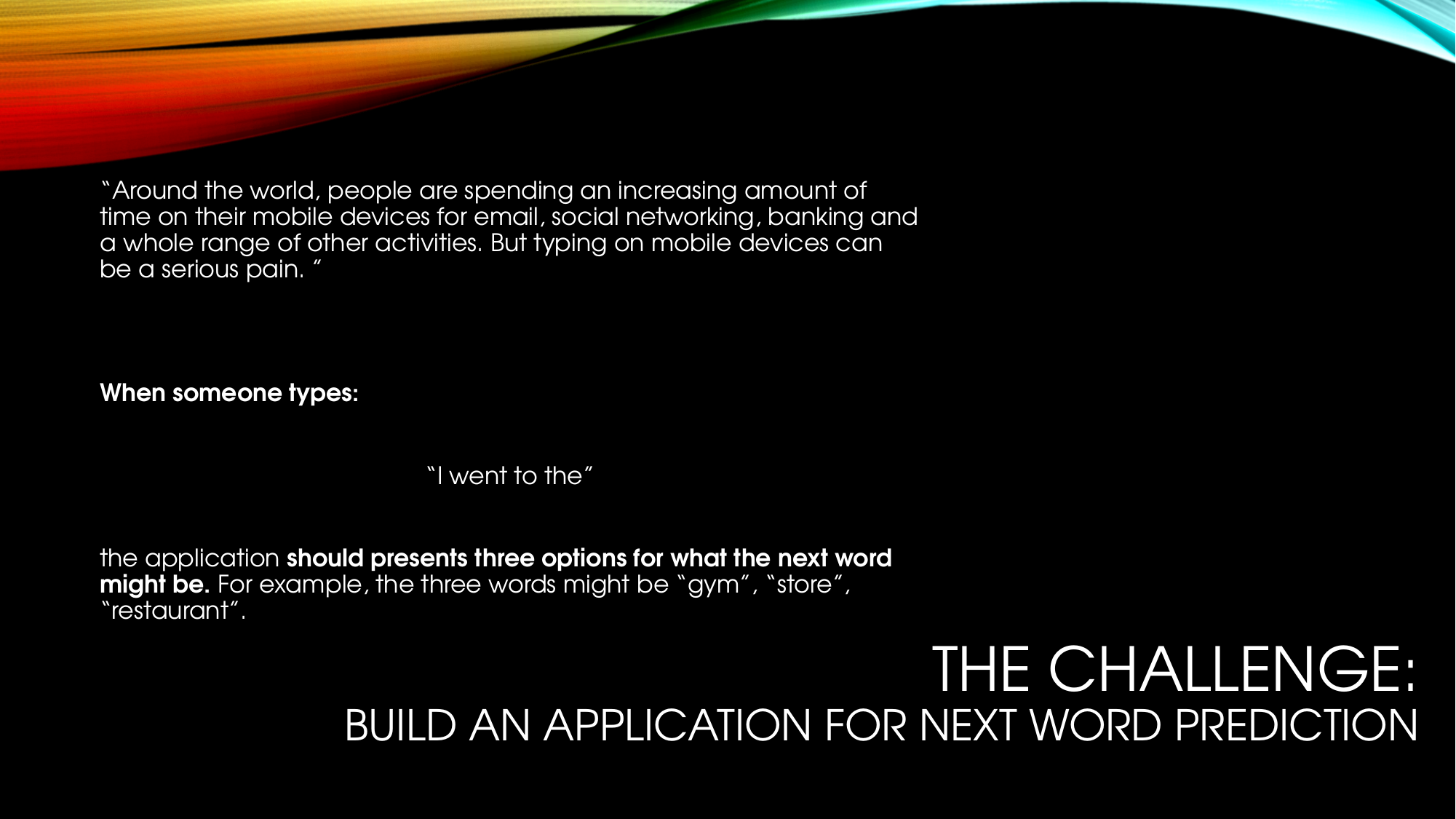

“Around the world, people are spending an increasing amount of time on their mobile devices for email, social networking, banking and a whole range of other activities. But typing on mobile devices can be a serious pain. ”

When someone types:

“I went to the”

the application should presents three options for what the next word might be. For example, the three words might be “gym”, “store”, “restaurant”.
# The Challenge: Build an application for next word prediction